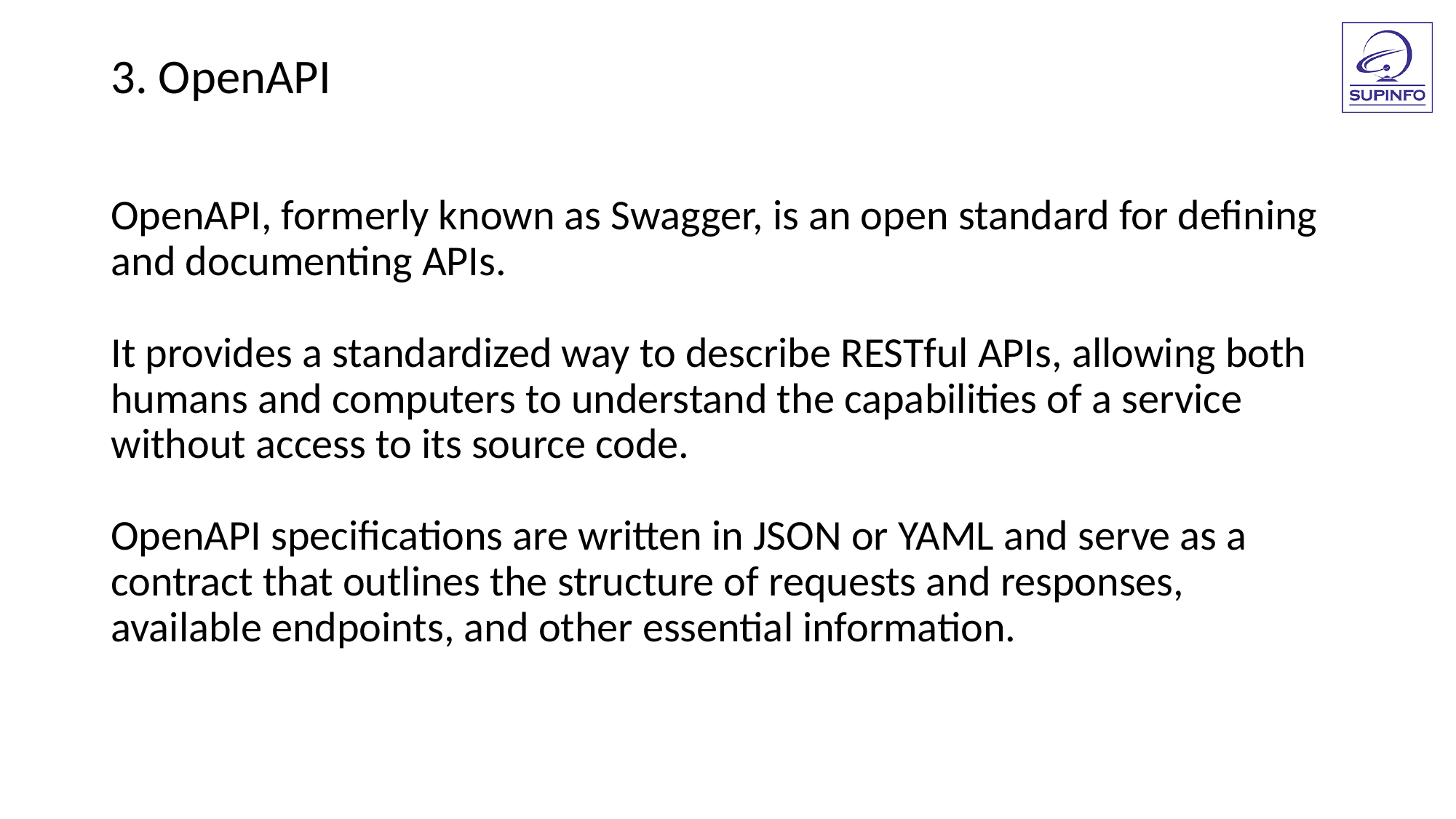

3. OpenAPI
OpenAPI, formerly known as Swagger, is an open standard for defining and documenting APIs.

It provides a standardized way to describe RESTful APIs, allowing both humans and computers to understand the capabilities of a service without access to its source code.

OpenAPI specifications are written in JSON or YAML and serve as a contract that outlines the structure of requests and responses, available endpoints, and other essential information.